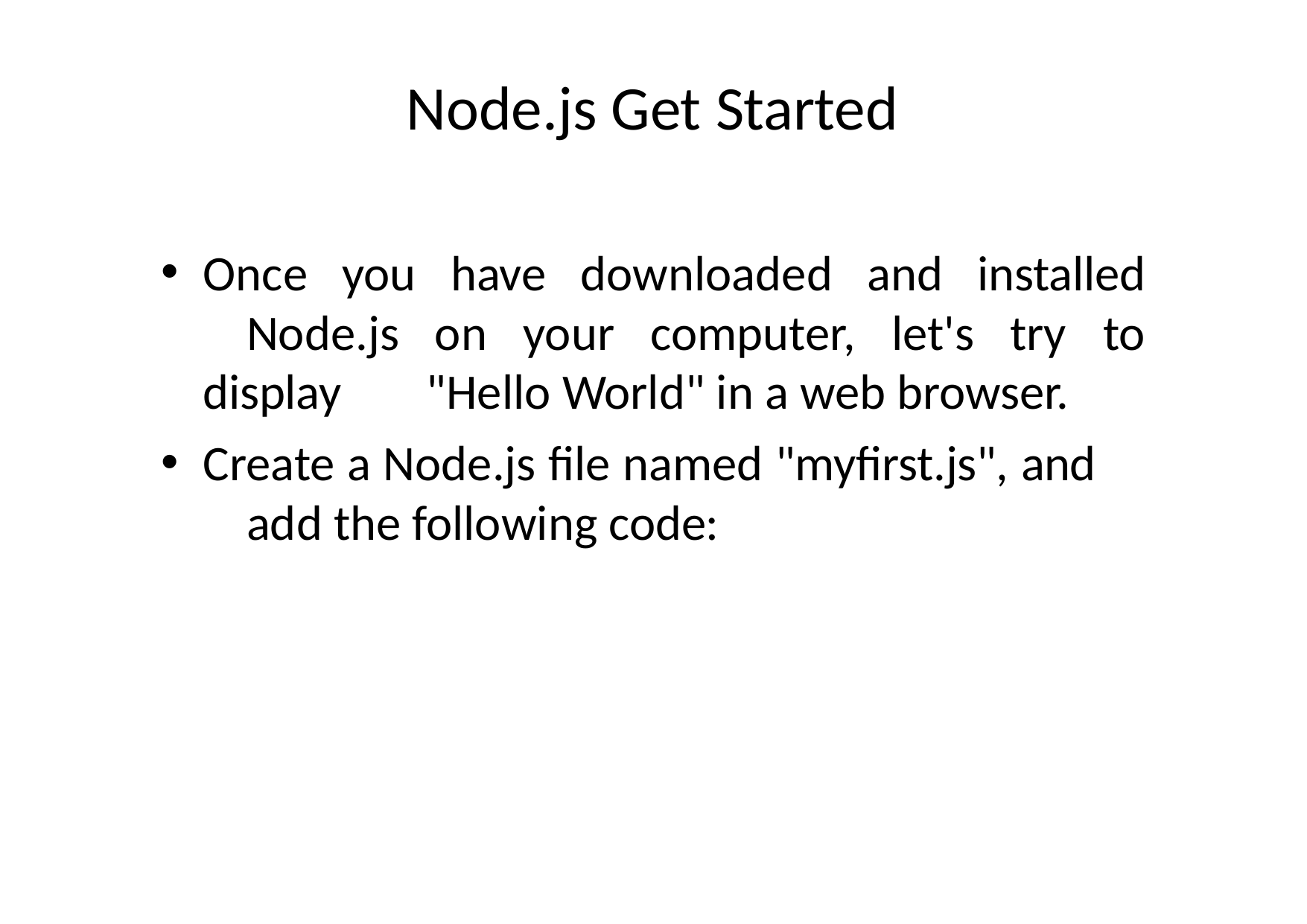

# Node.js Get Started
Once  you  have  downloaded  and  installed 	Node.js on your computer, let's try to display 	"Hello World" in a web browser.
Create a Node.js file named "myfirst.js", and 	add the following code: